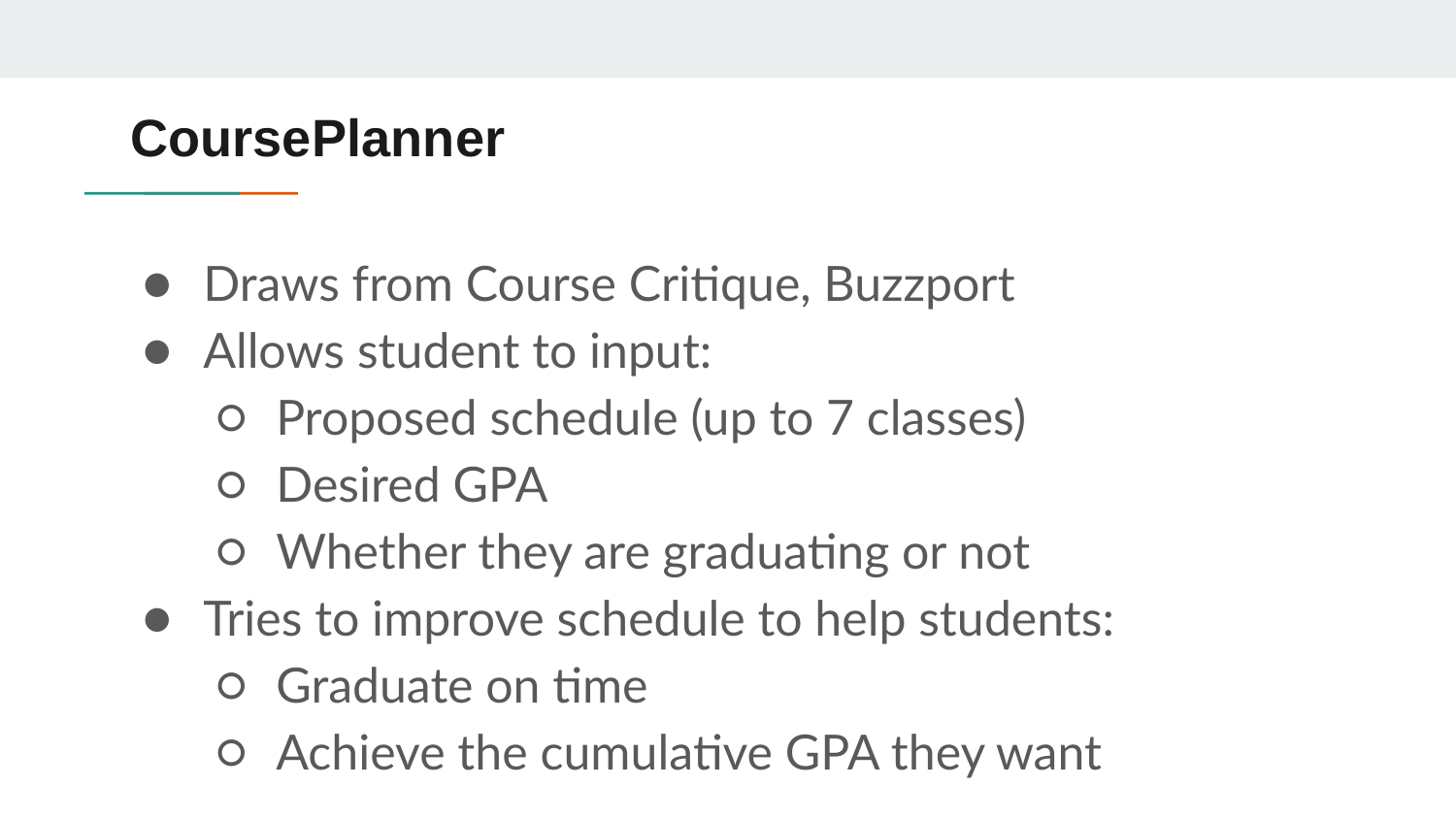

# CoursePlanner
Draws from Course Critique, Buzzport
Allows student to input:
Proposed schedule (up to 7 classes)
Desired GPA
Whether they are graduating or not
Tries to improve schedule to help students:
Graduate on time
Achieve the cumulative GPA they want